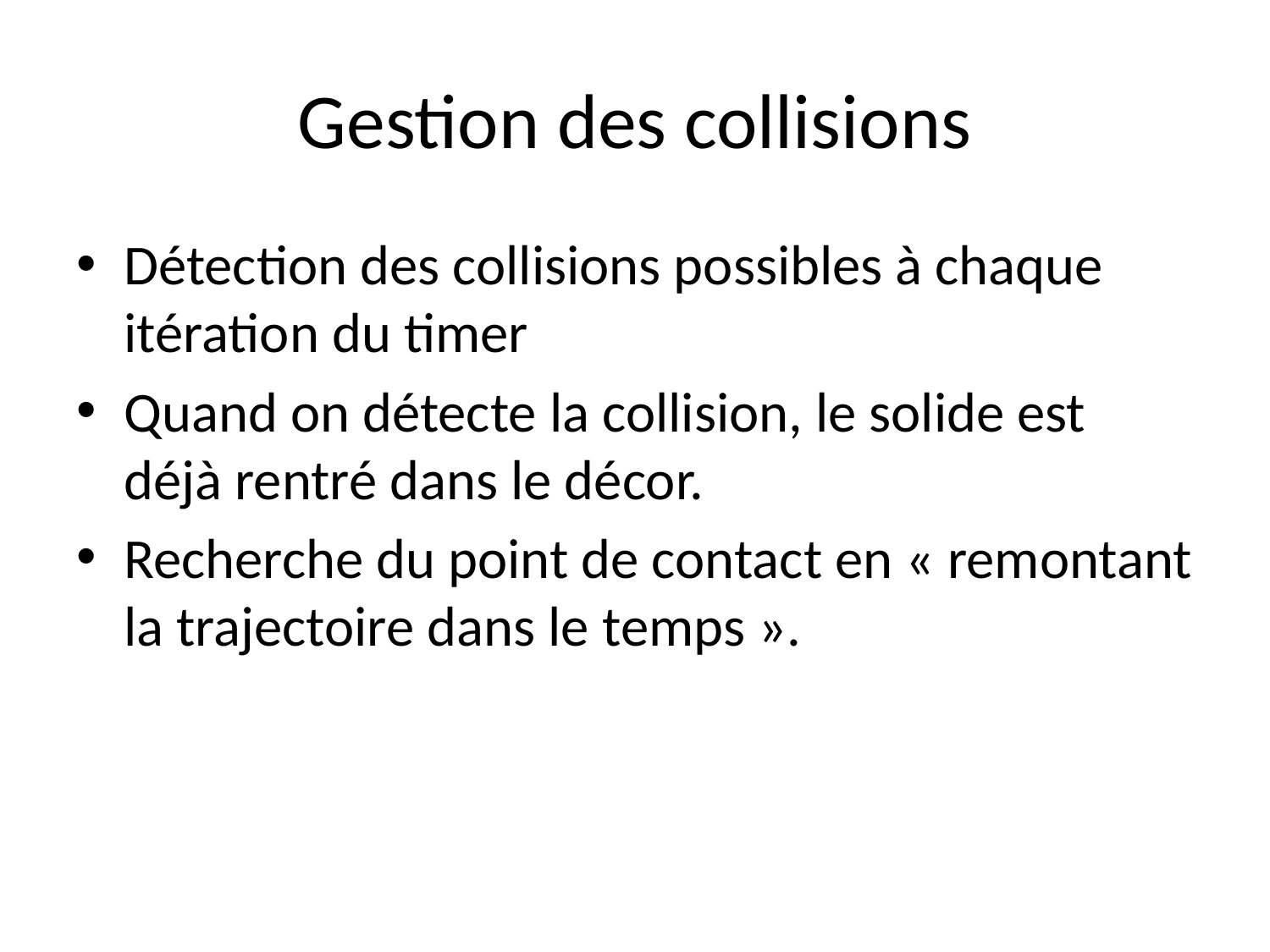

# Gestion des collisions
Détection des collisions possibles à chaque itération du timer
Quand on détecte la collision, le solide est déjà rentré dans le décor.
Recherche du point de contact en « remontant la trajectoire dans le temps ».